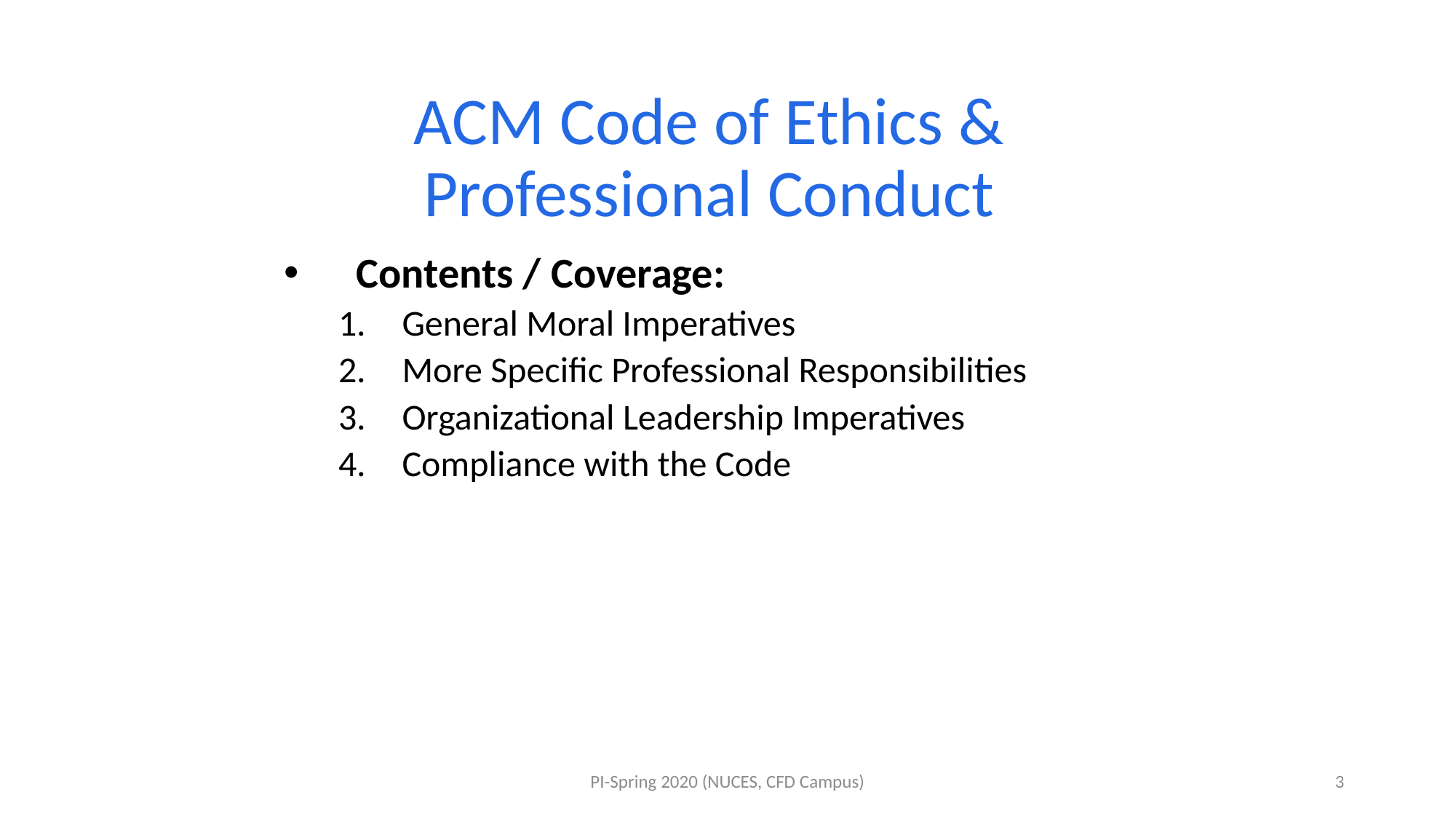

# ACM Code of Ethics & Professional Conduct
Contents / Coverage:
General Moral Imperatives
More Specific Professional Responsibilities
Organizational Leadership Imperatives
Compliance with the Code
PI-Spring 2020 (NUCES, CFD Campus)
3